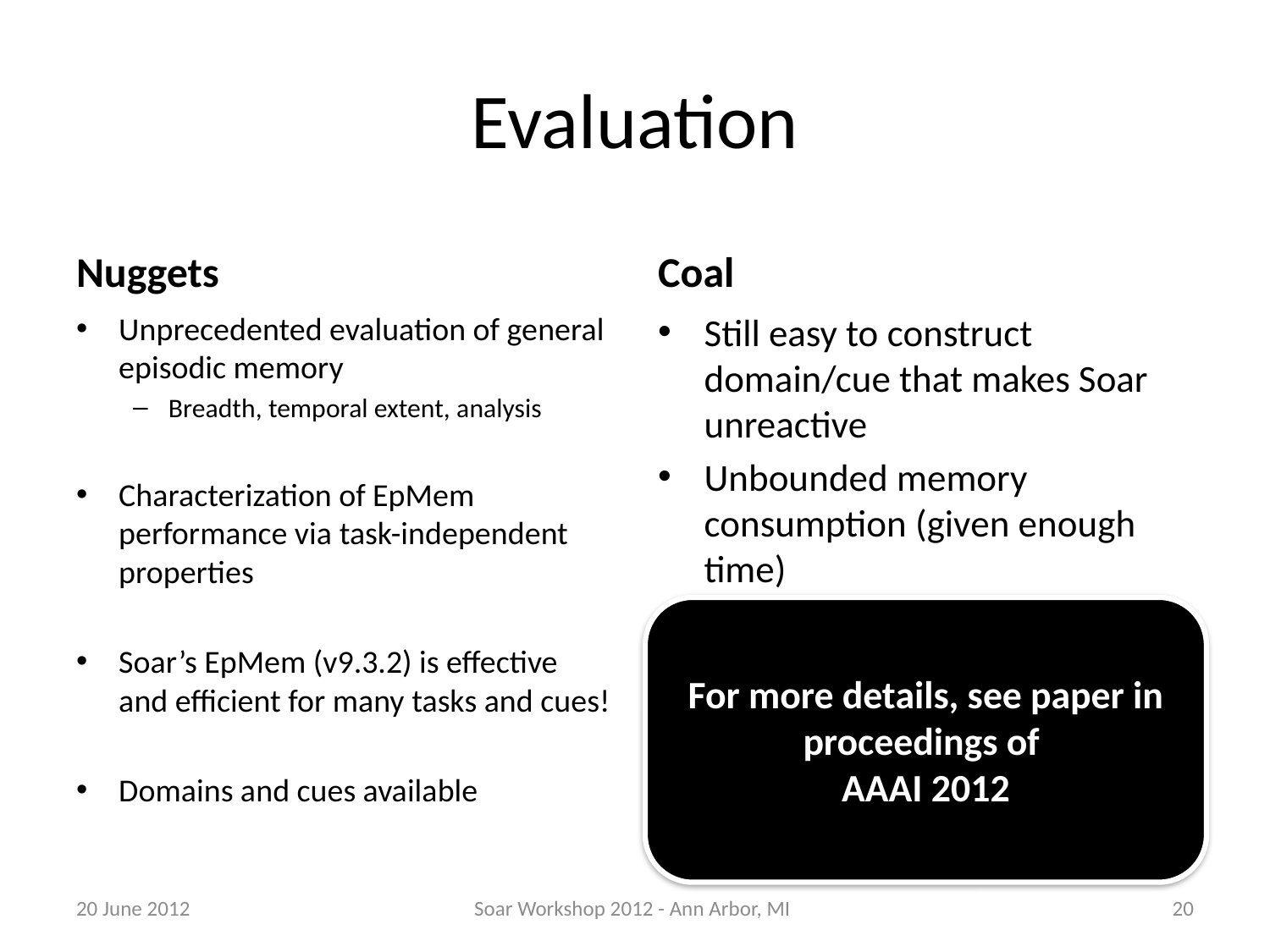

# Evaluation
Nuggets
Coal
Unprecedented evaluation of general episodic memory
Breadth, temporal extent, analysis

Characterization of EpMem performance via task-independent properties

Soar’s EpMem (v9.3.2) is effective and efficient for many tasks and cues!

Domains and cues available
Still easy to construct domain/cue that makes Soar unreactive
Unbounded memory consumption (given enough time)
For more details, see paper in proceedings of
AAAI 2012
20 June 2012
Soar Workshop 2012 - Ann Arbor, MI
20